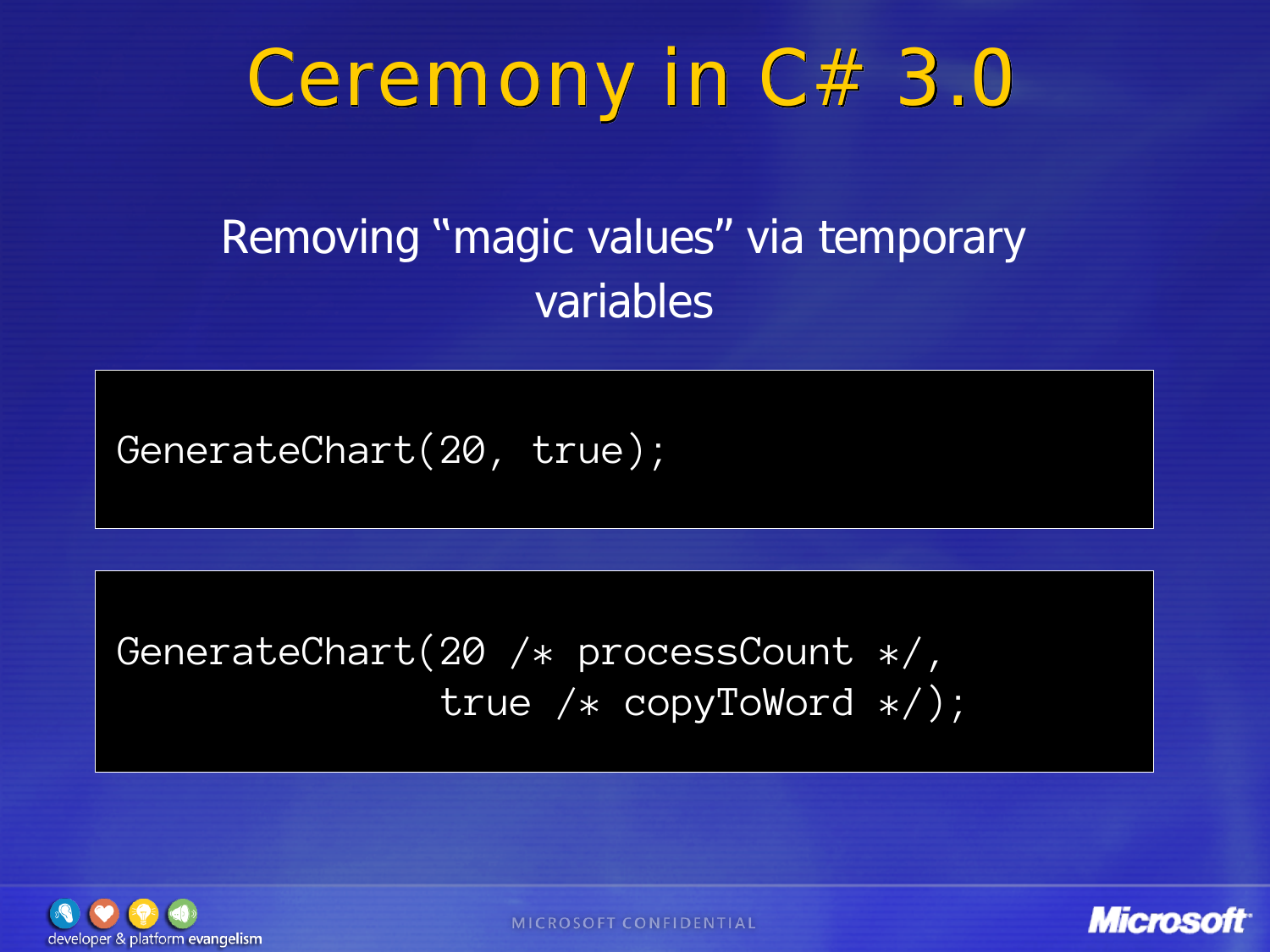

# Ceremony in C# 3.0
Removing “magic values” via temporary
variables

 GenerateChart(20, true);

 GenerateChart(20 /* processCount */,
               true /* copyToWord */);